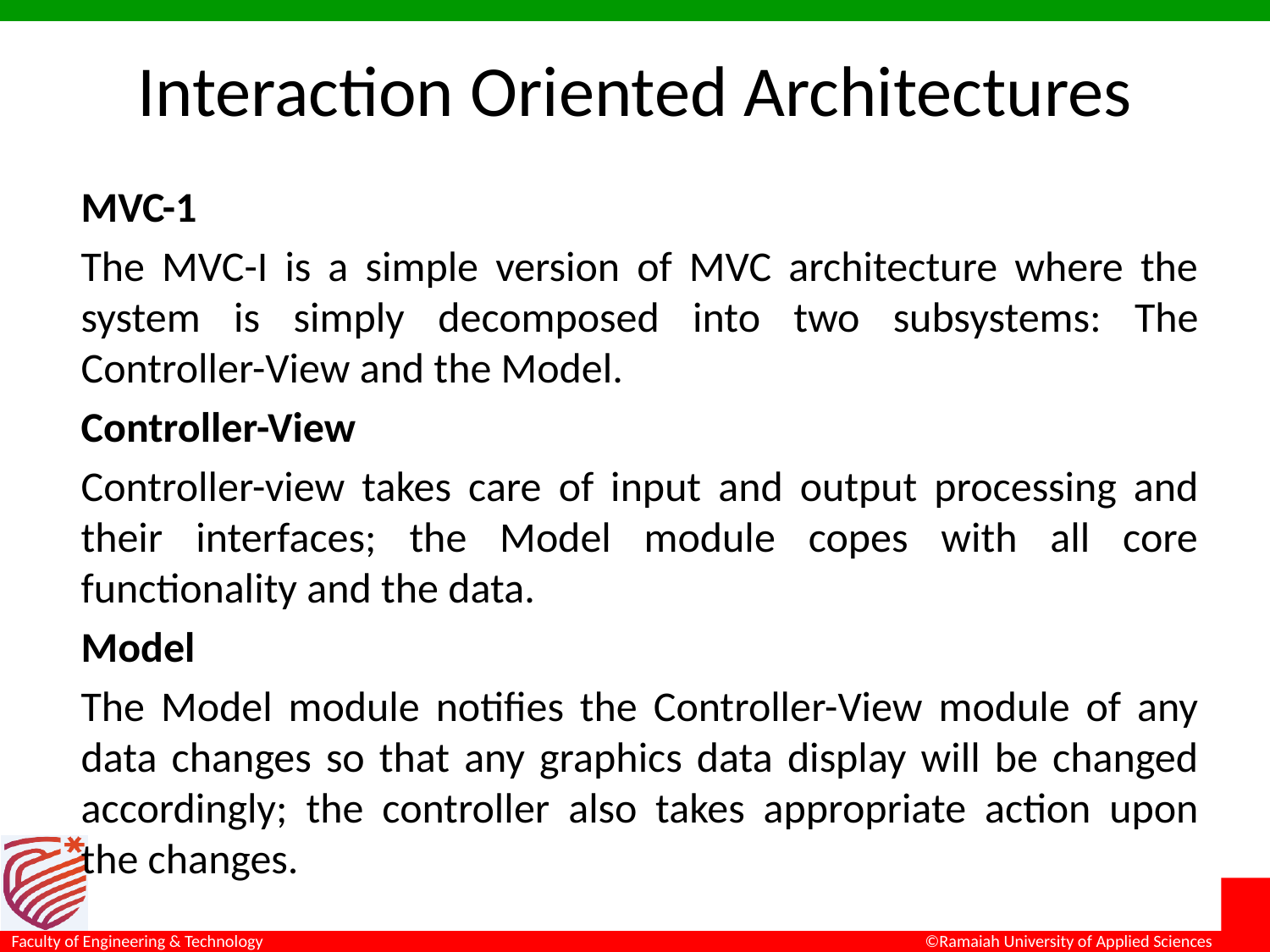

# Interaction Oriented Architectures
MVC-1
The MVC-I is a simple version of MVC architecture where the system is simply decomposed into two subsystems: The Controller-View and the Model.
Controller-View
Controller-view takes care of input and output processing and their interfaces; the Model module copes with all core functionality and the data.
Model
The Model module notifies the Controller-View module of any data changes so that any graphics data display will be changed accordingly; the controller also takes appropriate action upon the changes.